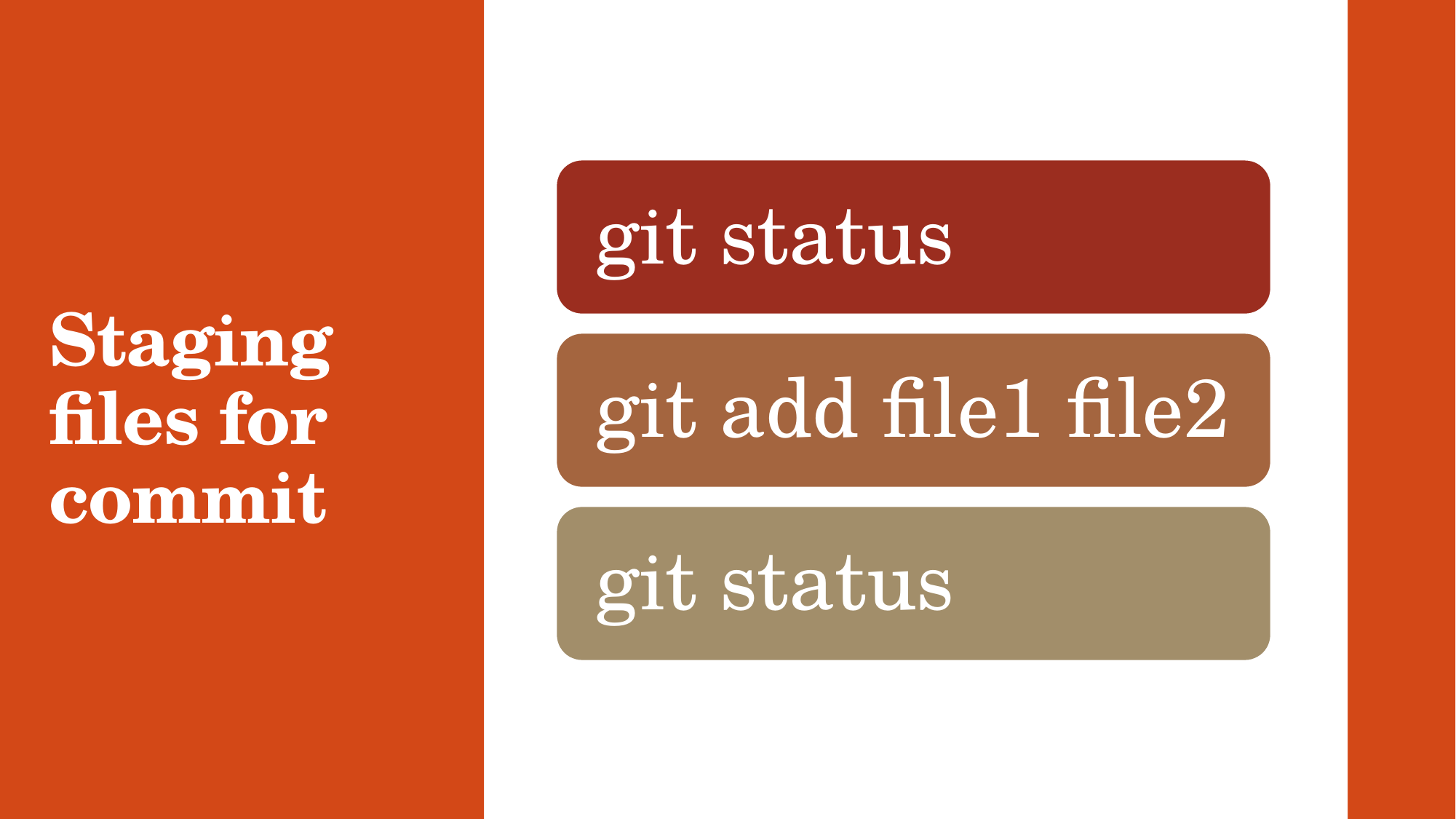

git status
git add file1 file2
git status
# Staging files for commit